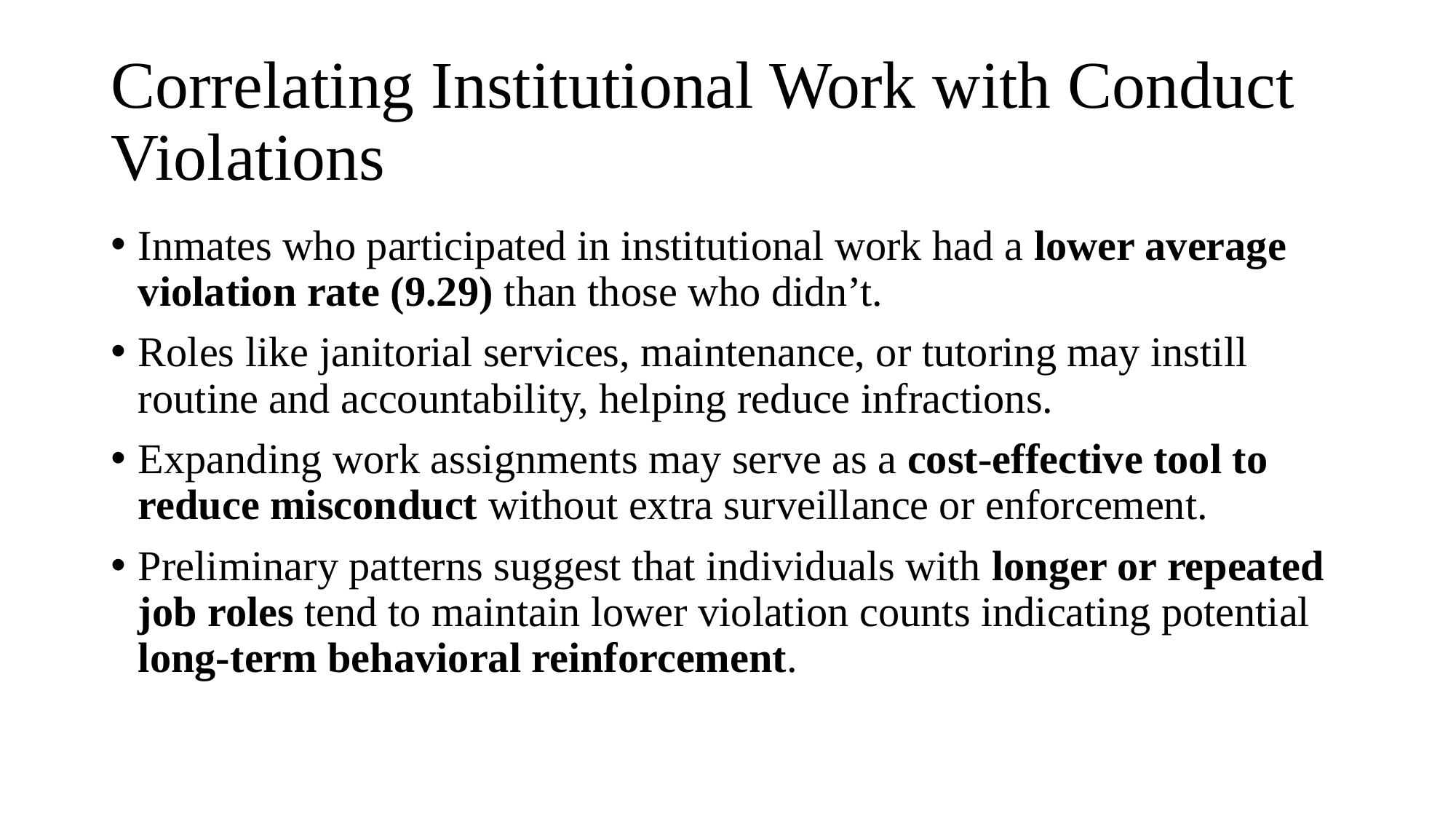

# Correlating Institutional Work with Conduct Violations
Inmates who participated in institutional work had a lower average violation rate (9.29) than those who didn’t.
Roles like janitorial services, maintenance, or tutoring may instill routine and accountability, helping reduce infractions.
Expanding work assignments may serve as a cost-effective tool to reduce misconduct without extra surveillance or enforcement.
Preliminary patterns suggest that individuals with longer or repeated job roles tend to maintain lower violation counts indicating potential long-term behavioral reinforcement.